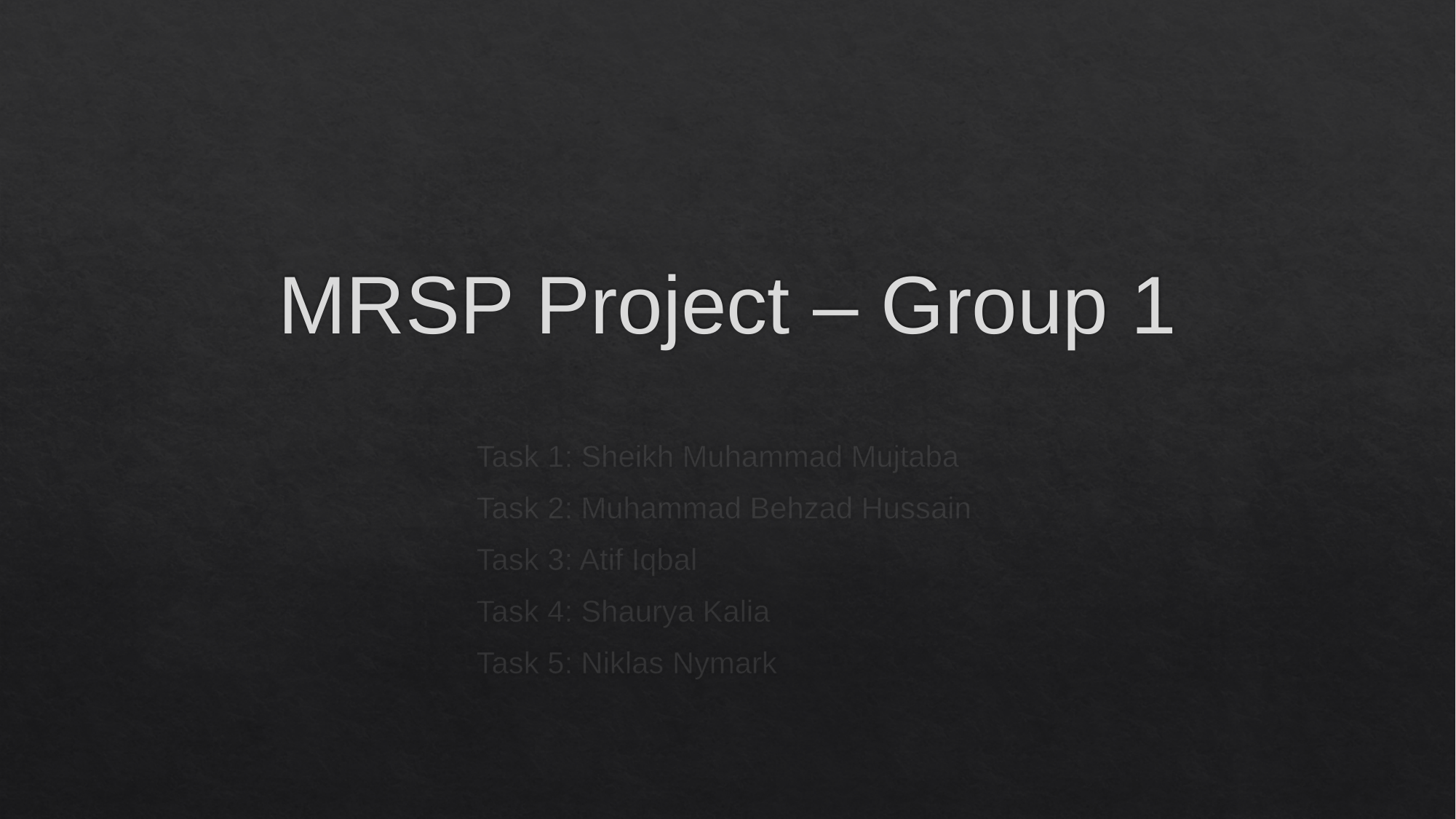

# MRSP Project – Group 1
Task 1: Sheikh Muhammad Mujtaba
Task 2: Muhammad Behzad Hussain
Task 3: Atif Iqbal
Task 4: Shaurya Kalia
Task 5: Niklas Nymark